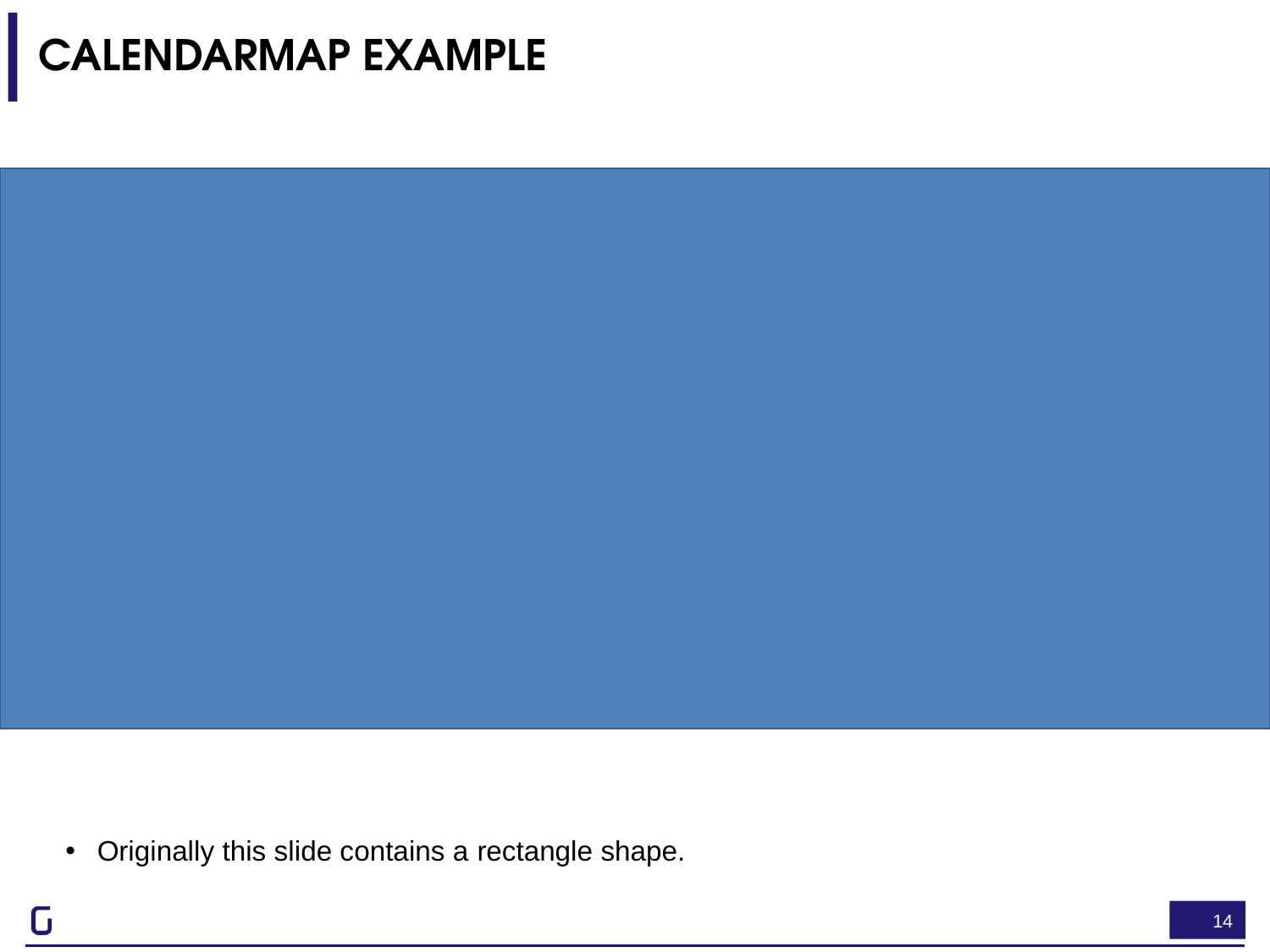

# Calendarmap Example

Originally this slide contains a rectangle shape.